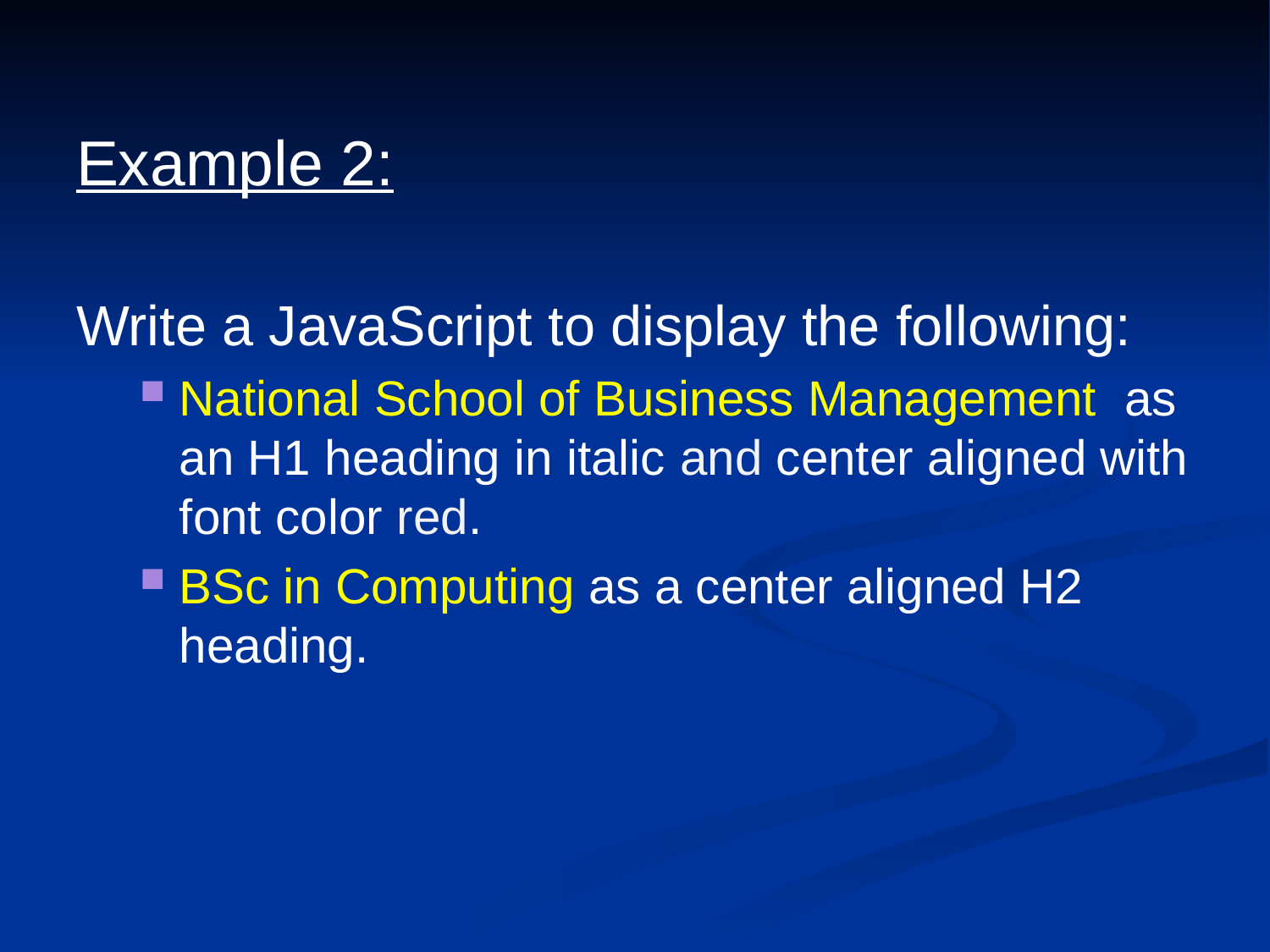

Example 2:

Write a JavaScript to display the following:
National School of Business Management  as  an H1 heading in italic and center aligned with font color red.
BSc in Computing as a center aligned H2 heading.